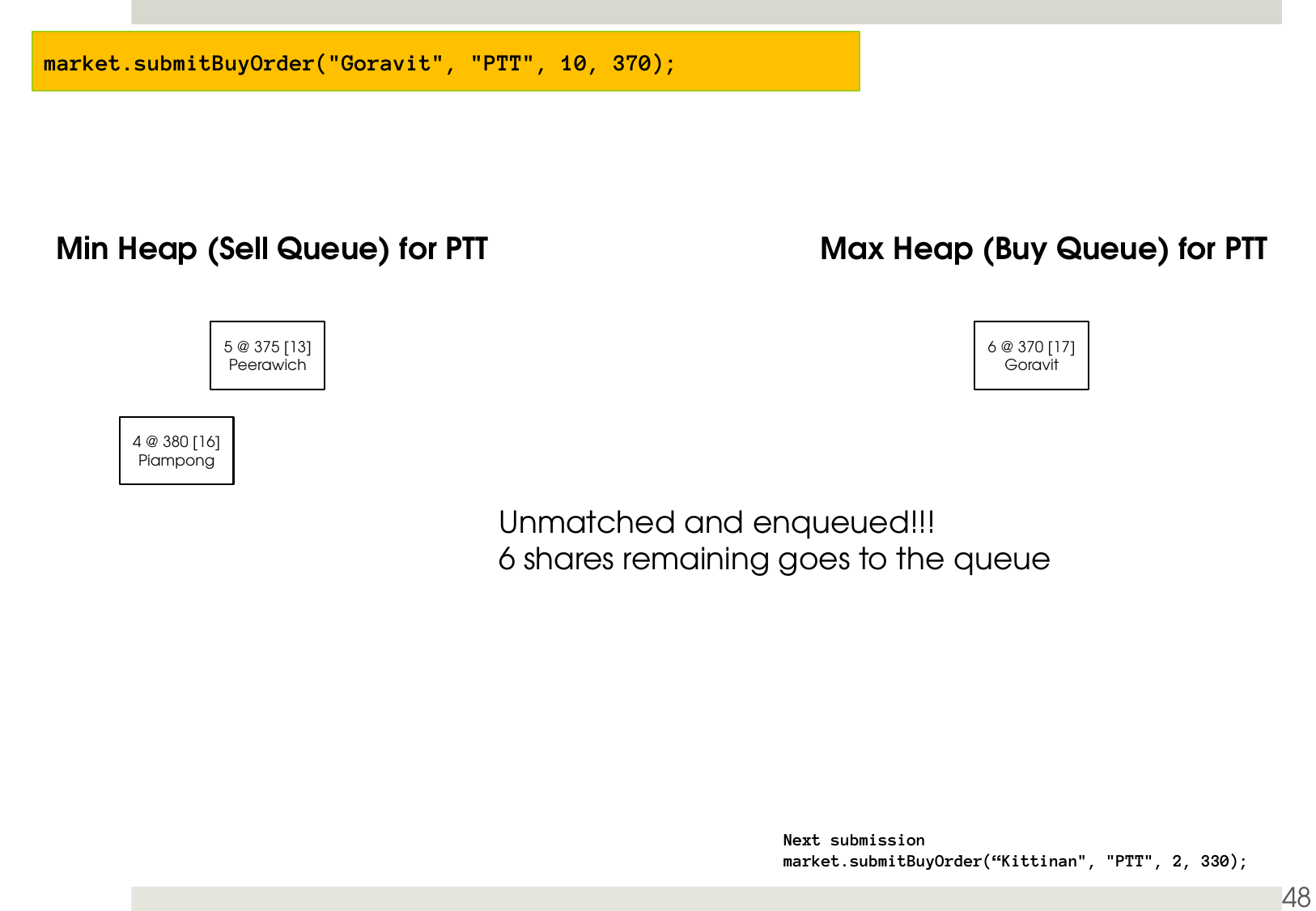

market.submitBuyOrder("Goravit", "PTT", 10, 370);
Min Heap (Sell Queue) for PTT
Max Heap (Buy Queue) for PTT
5 @ 375 [13]
Peerawich
6 @ 370 [17]
Goravit
4 @ 380 [16]
Piampong
Unmatched and enqueued!!!
6 shares remaining goes to the queue
Next submission
market.submitBuyOrder(“Kittinan", "PTT", 2, 330);
48